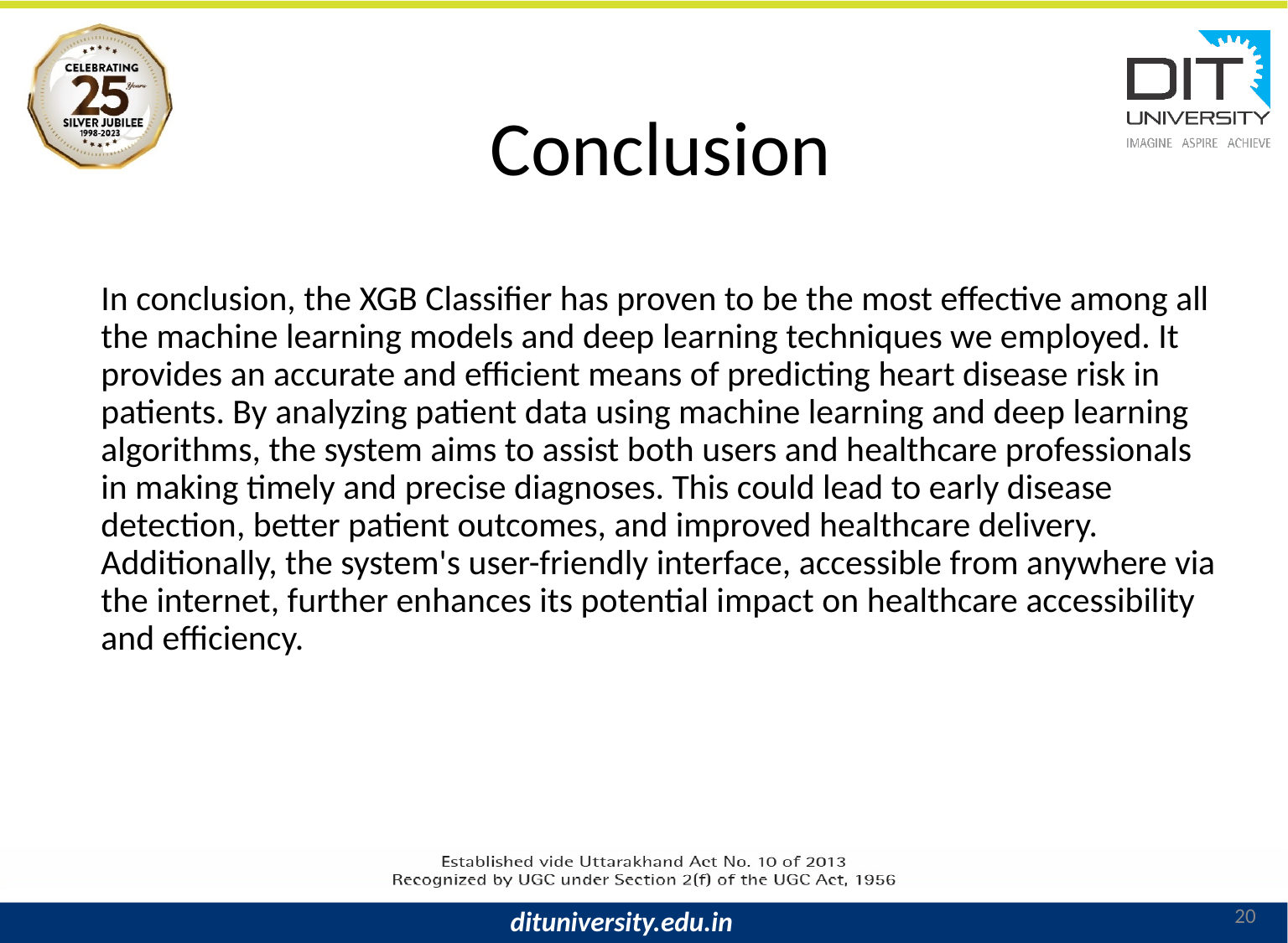

# Conclusion

In conclusion, the XGB Classifier has proven to be the most effective among all the machine learning models and deep learning techniques we employed. It provides an accurate and efficient means of predicting heart disease risk in patients. By analyzing patient data using machine learning and deep learning algorithms, the system aims to assist both users and healthcare professionals in making timely and precise diagnoses. This could lead to early disease detection, better patient outcomes, and improved healthcare delivery. Additionally, the system's user-friendly interface, accessible from anywhere via the internet, further enhances its potential impact on healthcare accessibility and efficiency.
20